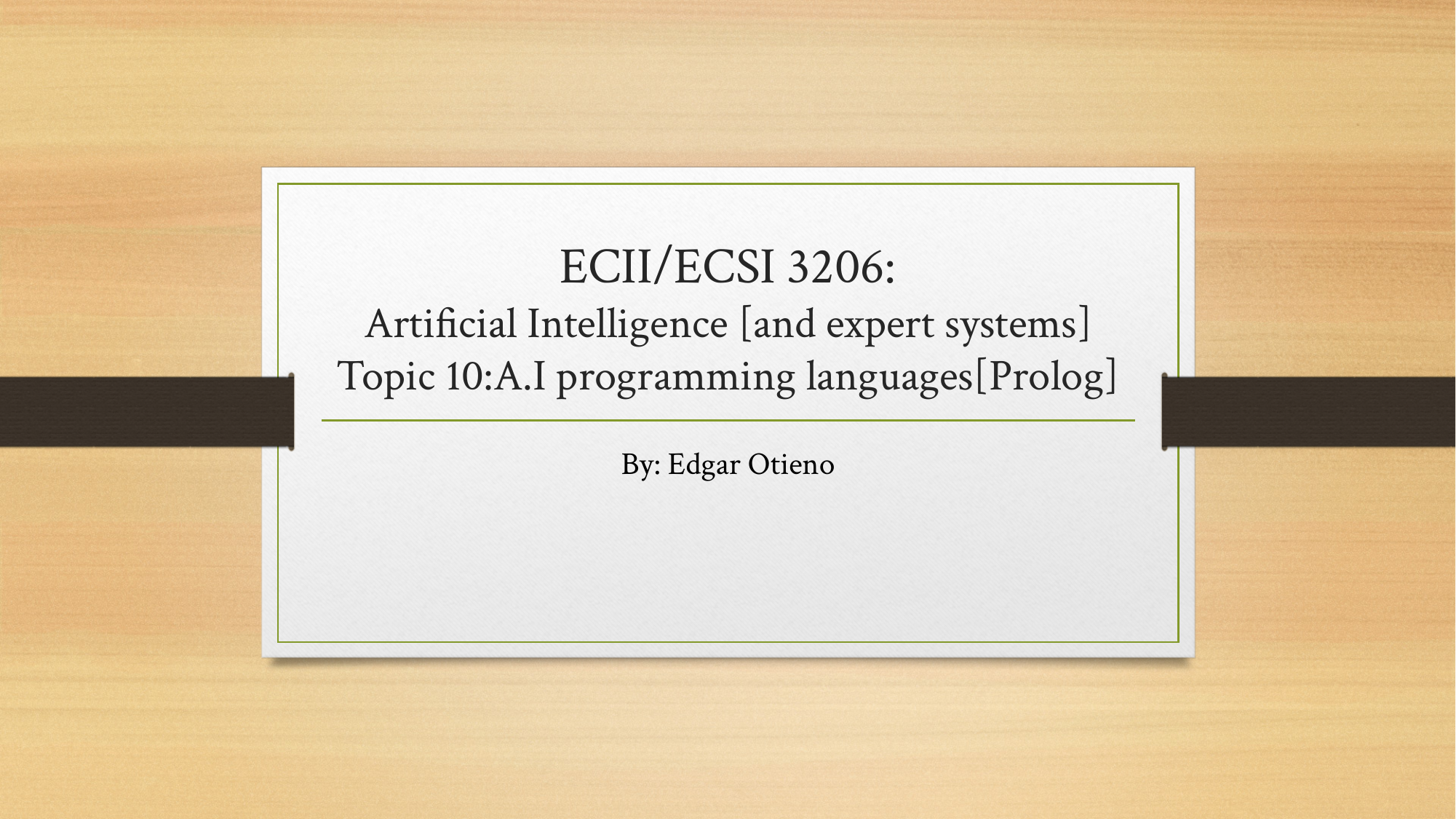

# ECII/ECSI 3206: Artificial Intelligence [and expert systems] Topic 10:A.I programming languages[Prolog]
By: Edgar Otieno